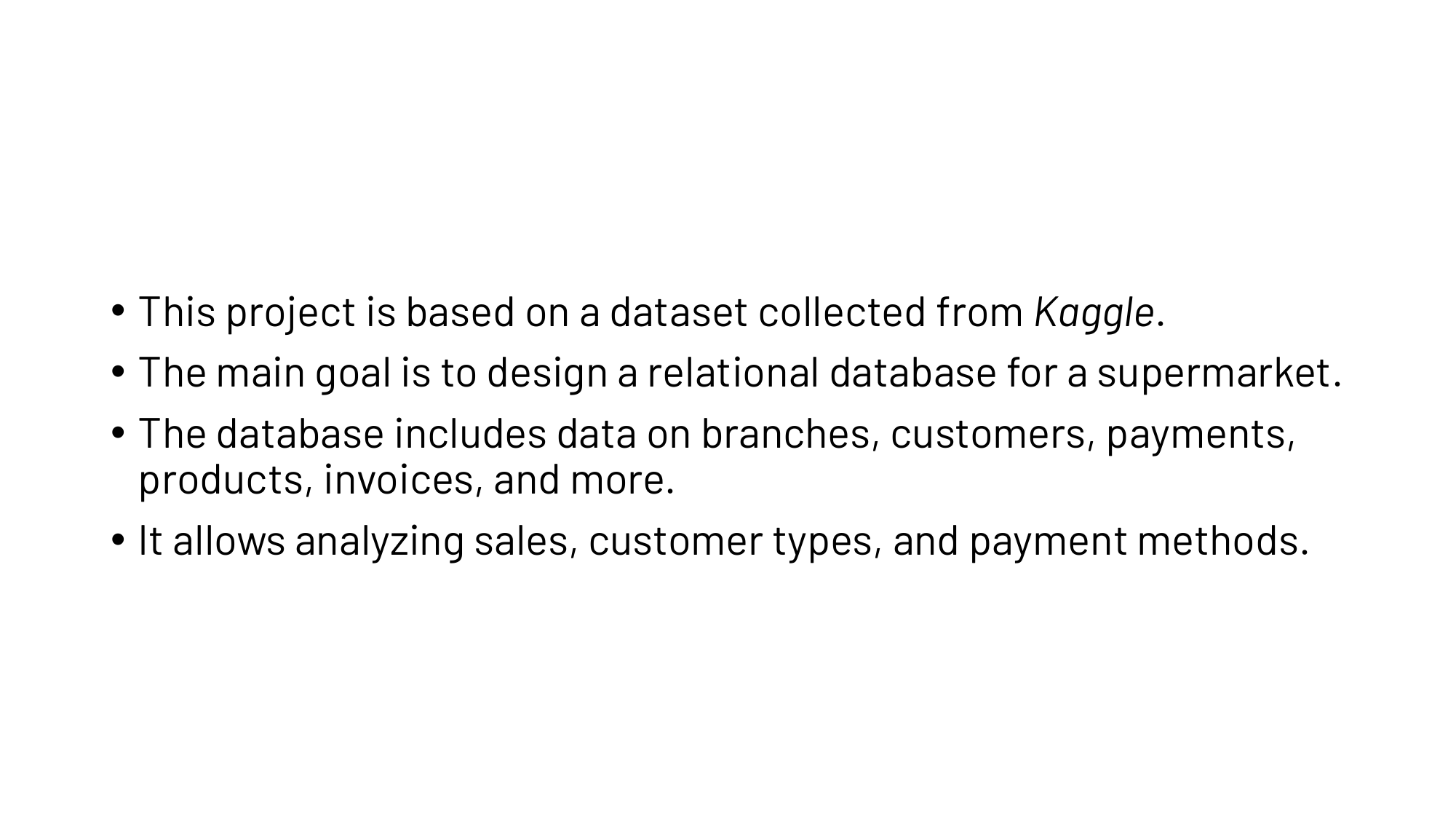

#

This project is based on a dataset collected from Kaggle.
The main goal is to design a relational database for a supermarket.
The database includes data on branches, customers, payments, products, invoices, and more.
It allows analyzing sales, customer types, and payment methods.